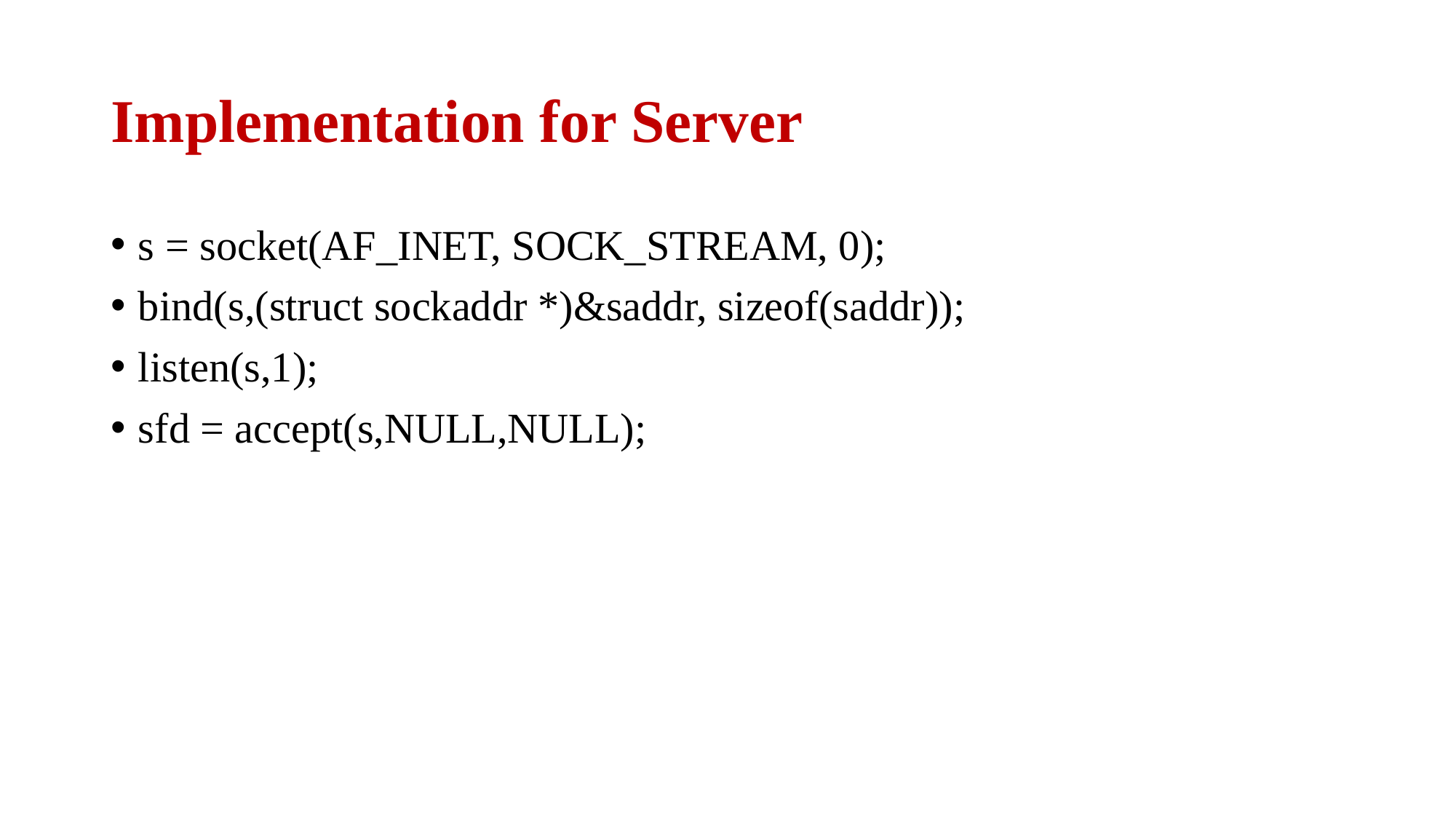

# Implementation for Server
s = socket(AF_INET, SOCK_STREAM, 0);
bind(s,(struct sockaddr *)&saddr, sizeof(saddr));
listen(s,1);
sfd = accept(s,NULL,NULL);